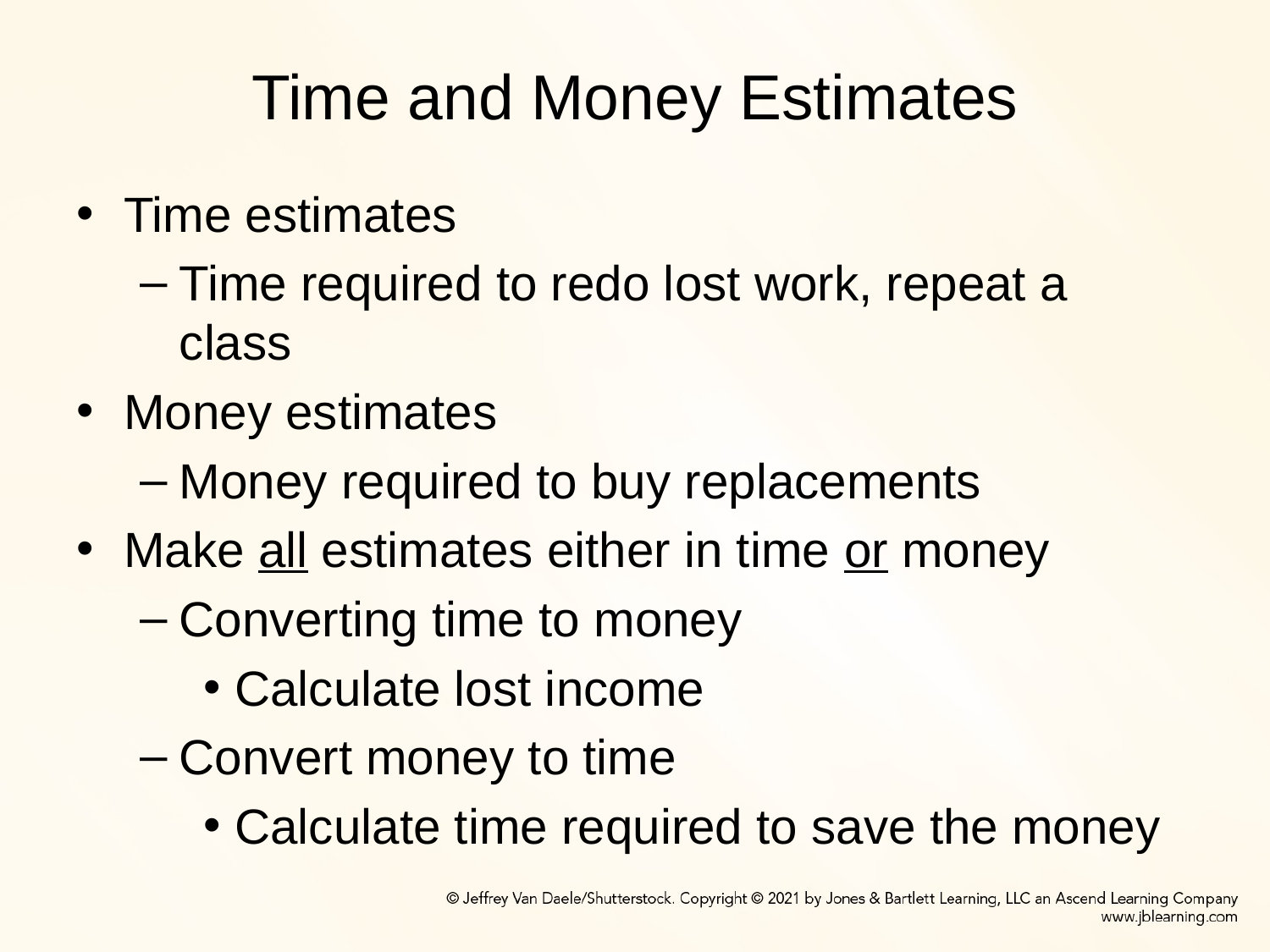

# Time and Money Estimates
Time estimates
Time required to redo lost work, repeat a class
Money estimates
Money required to buy replacements
Make all estimates either in time or money
Converting time to money
Calculate lost income
Convert money to time
Calculate time required to save the money